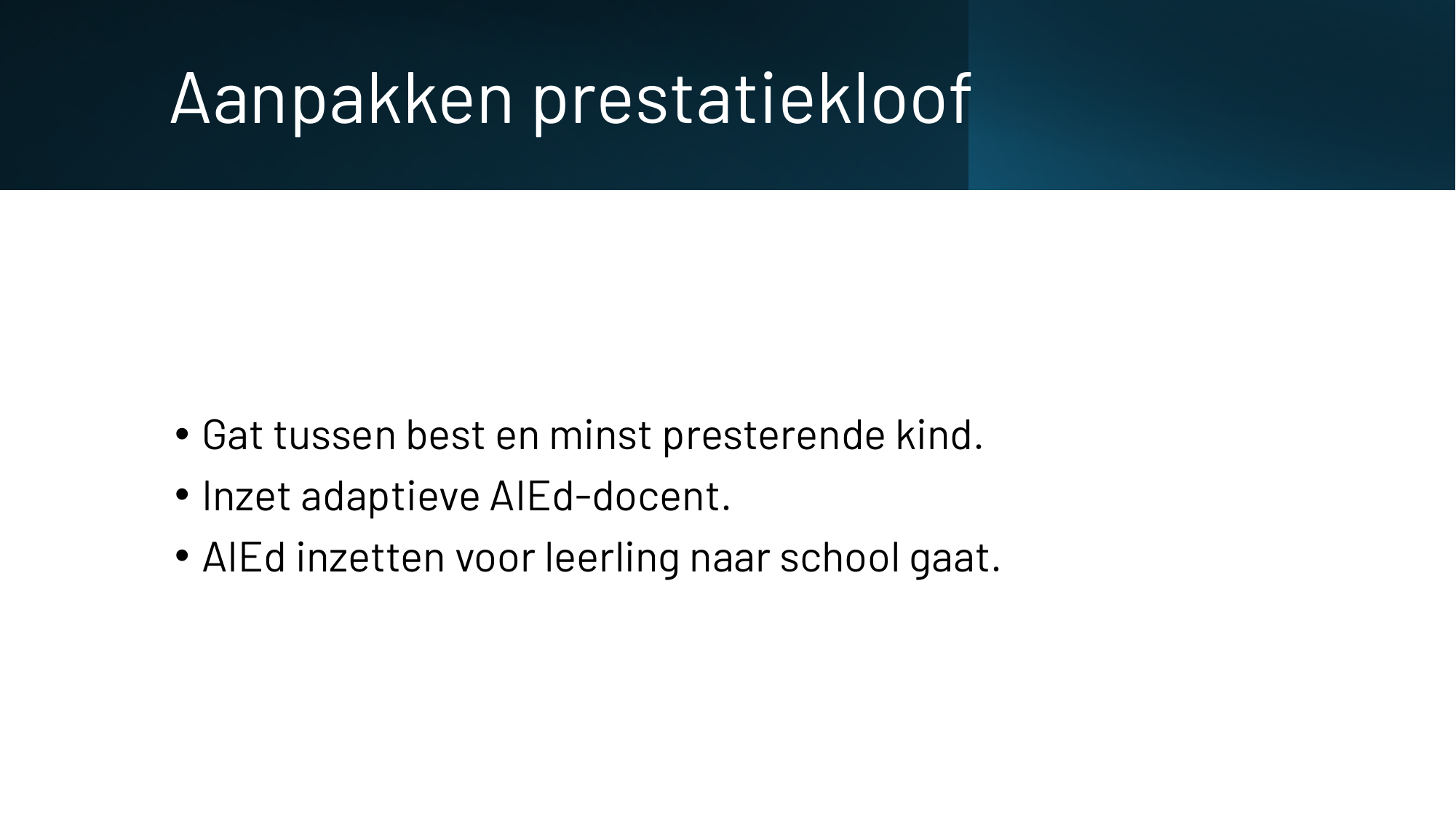

#
Aanpakken prestatiekloof
Gat tussen best en minst presterende kind.
Inzet adaptieve AIEd-docent.
AIEd inzetten voor leerling naar school gaat.